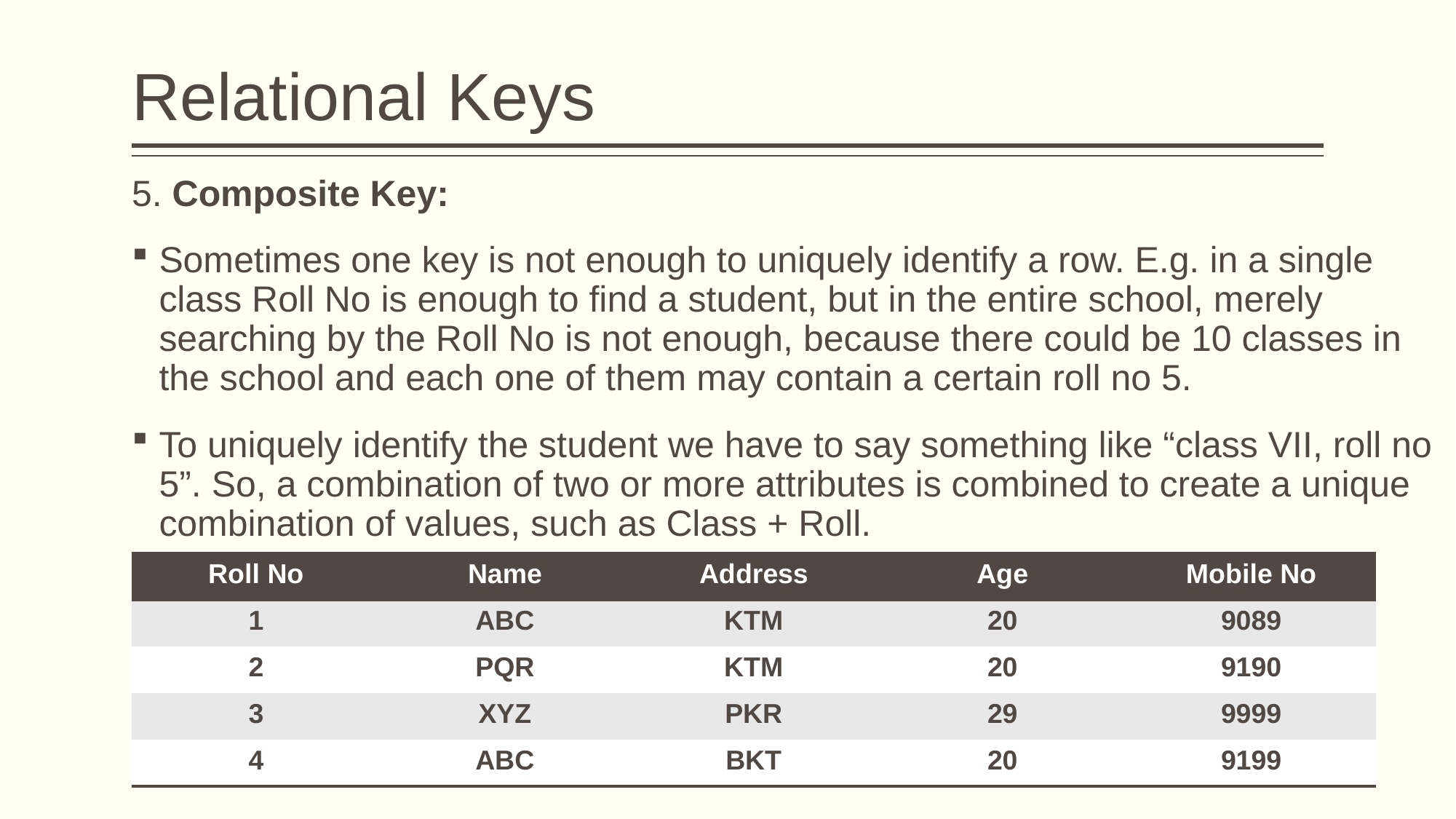

# Relational Keys
5. Composite Key:
Sometimes one key is not enough to uniquely identify a row. E.g. in a single class Roll No is enough to find a student, but in the entire school, merely searching by the Roll No is not enough, because there could be 10 classes in the school and each one of them may contain a certain roll no 5.
To uniquely identify the student we have to say something like “class VII, roll no 5”. So, a combination of two or more attributes is combined to create a unique combination of values, such as Class + Roll.
| Roll No | Name | Address | Age | Mobile No |
| --- | --- | --- | --- | --- |
| 1 | ABC | KTM | 20 | 9089 |
| 2 | PQR | KTM | 20 | 9190 |
| 3 | XYZ | PKR | 29 | 9999 |
| 4 | ABC | BKT | 20 | 9199 |